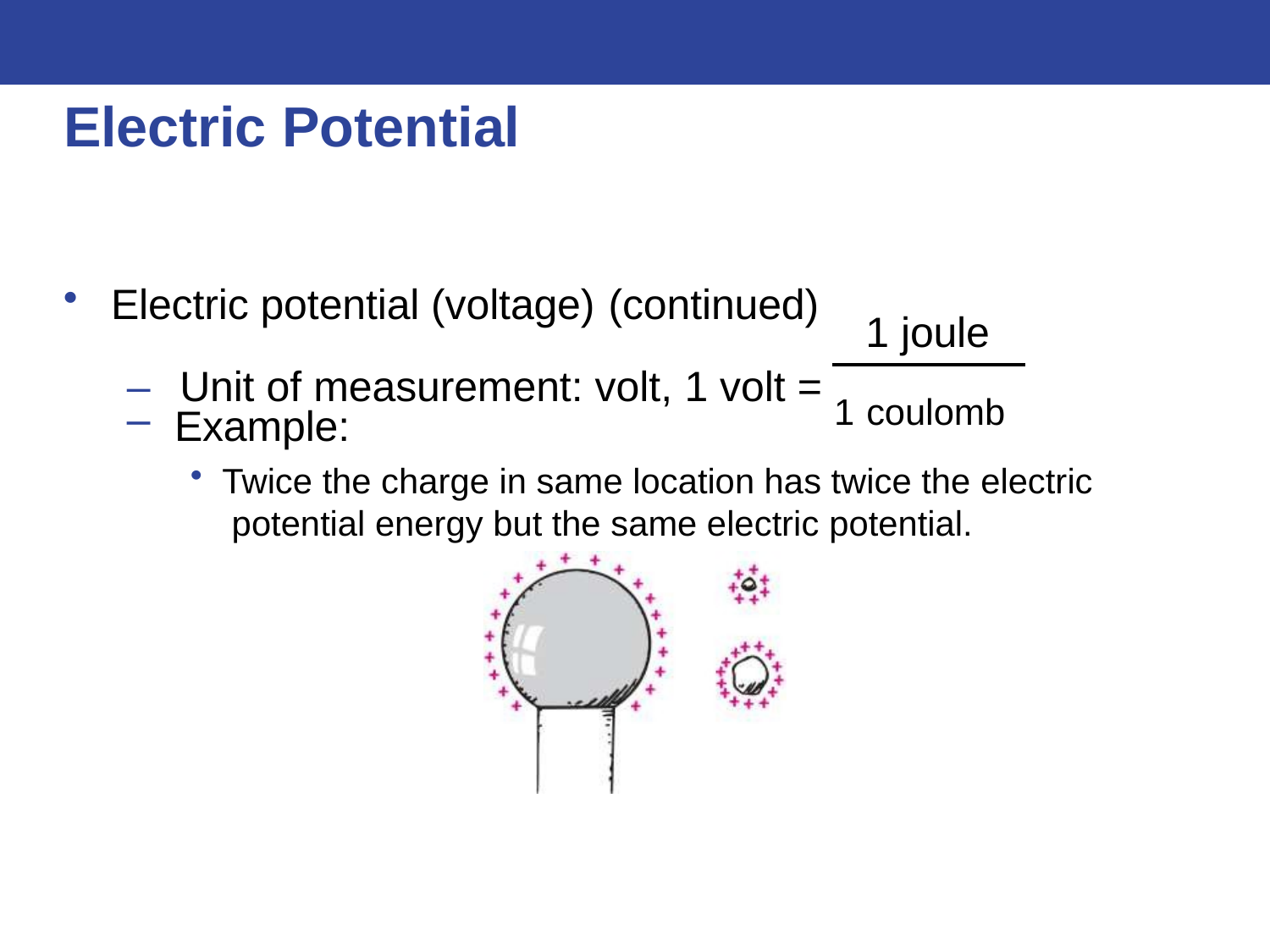

# Electric Potential
Electric potential (voltage) (continued)
1 joule
–	Unit of measurement: volt, 1 volt = 1 coulomb

Example:
Twice the charge in same location has twice the electric  potential energy but the same electric potential.